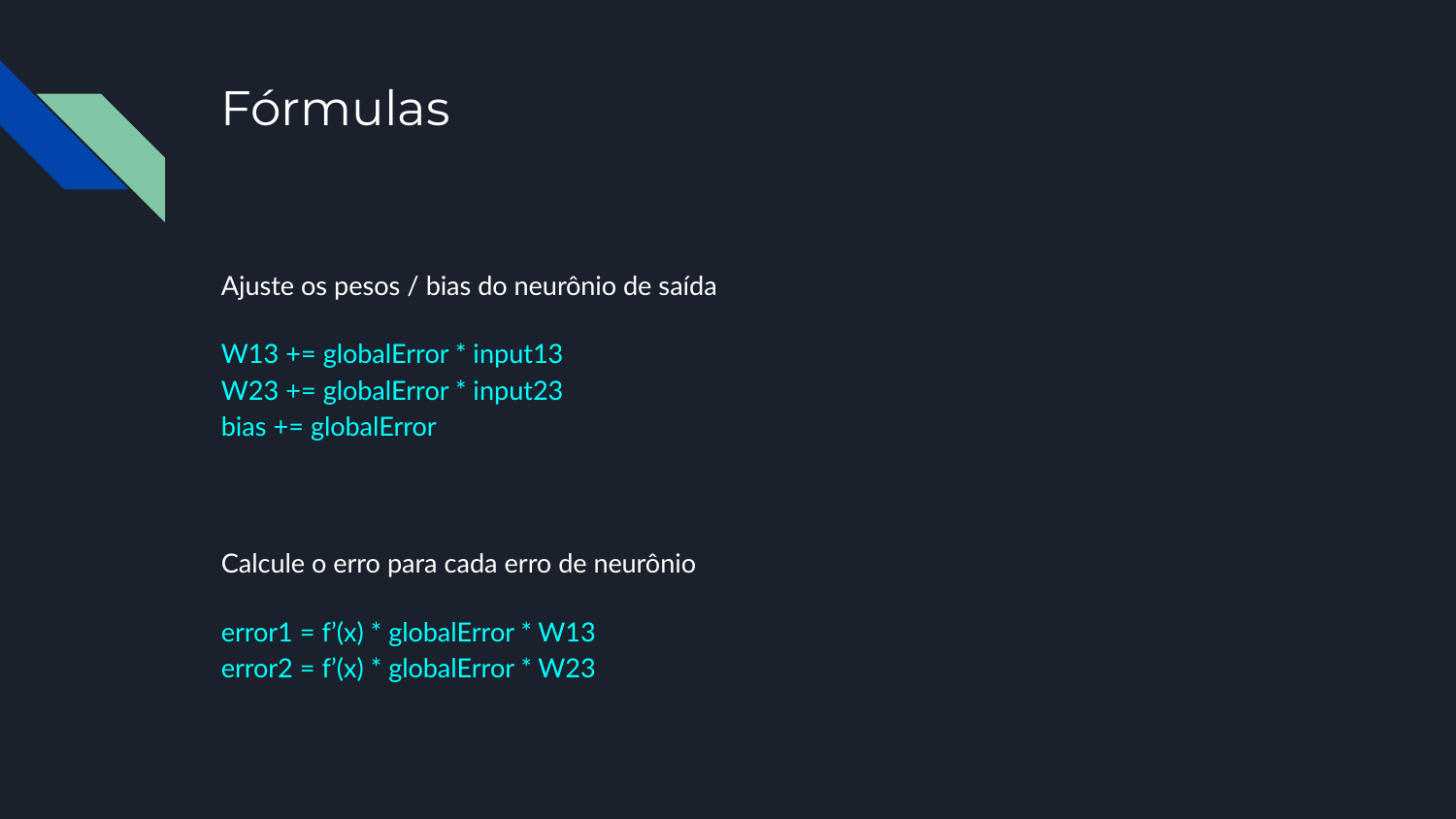

# Fórmulas
Ajuste os pesos / bias do neurônio de saída
W13 += globalError * input13
W23 += globalError * input23
bias += globalError

Calcule o erro para cada erro de neurônio
error1 = f’(x) * globalError * W13
error2 = f’(x) * globalError * W23